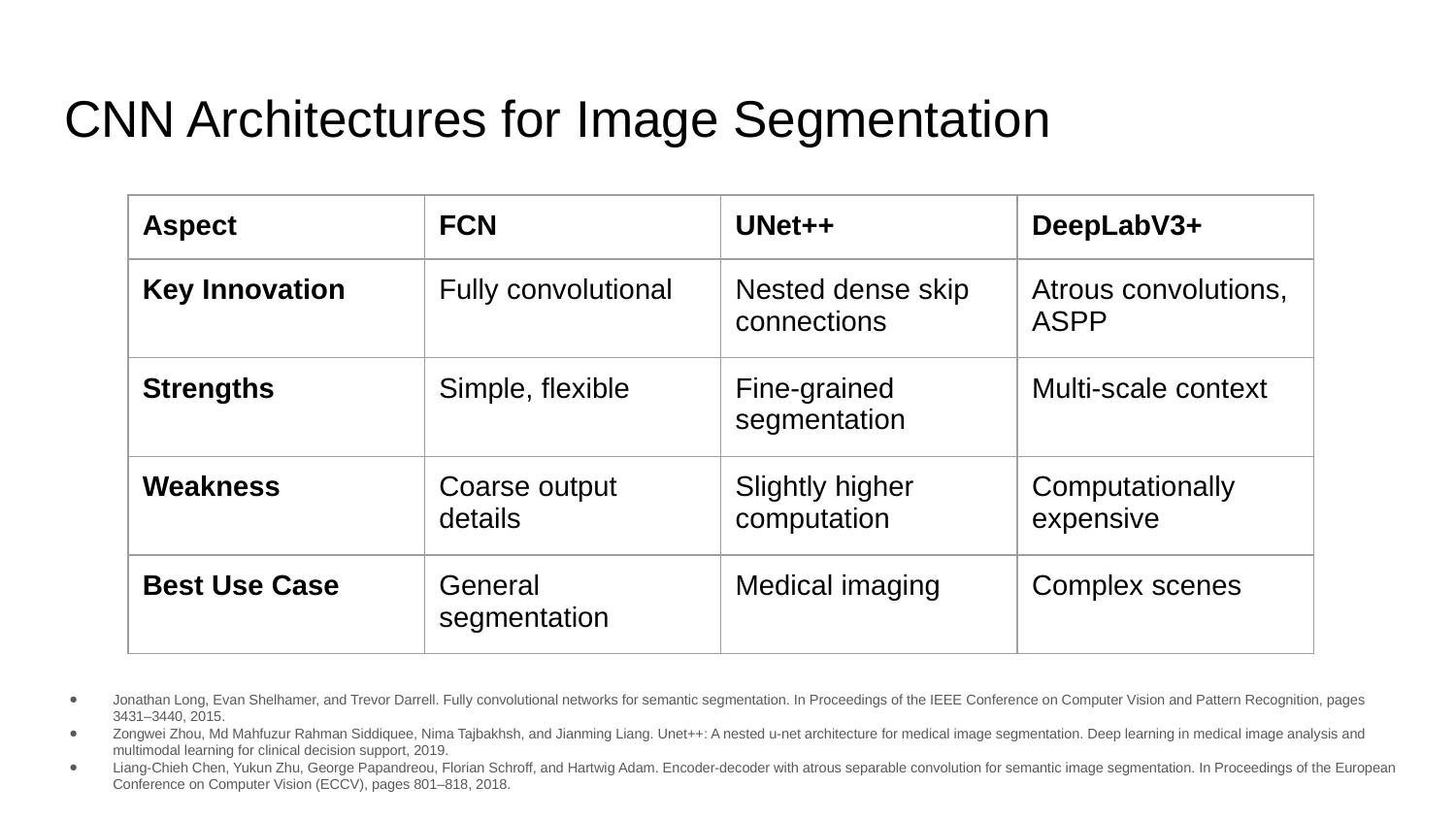

# CNN Architectures for Image Segmentation
| Aspect | FCN | UNet++ | DeepLabV3+ |
| --- | --- | --- | --- |
| Key Innovation | Fully convolutional | Nested dense skip connections | Atrous convolutions, ASPP |
| Strengths | Simple, flexible | Fine-grained segmentation | Multi-scale context |
| Weakness | Coarse output details | Slightly higher computation | Computationally expensive |
| Best Use Case | General segmentation | Medical imaging | Complex scenes |
Jonathan Long, Evan Shelhamer, and Trevor Darrell. Fully convolutional networks for semantic segmentation. In Proceedings of the IEEE Conference on Computer Vision and Pattern Recognition, pages 3431–3440, 2015.
Zongwei Zhou, Md Mahfuzur Rahman Siddiquee, Nima Tajbakhsh, and Jianming Liang. Unet++: A nested u-net architecture for medical image segmentation. Deep learning in medical image analysis and multimodal learning for clinical decision support, 2019.
Liang-Chieh Chen, Yukun Zhu, George Papandreou, Florian Schroff, and Hartwig Adam. Encoder-decoder with atrous separable convolution for semantic image segmentation. In Proceedings of the European Conference on Computer Vision (ECCV), pages 801–818, 2018.